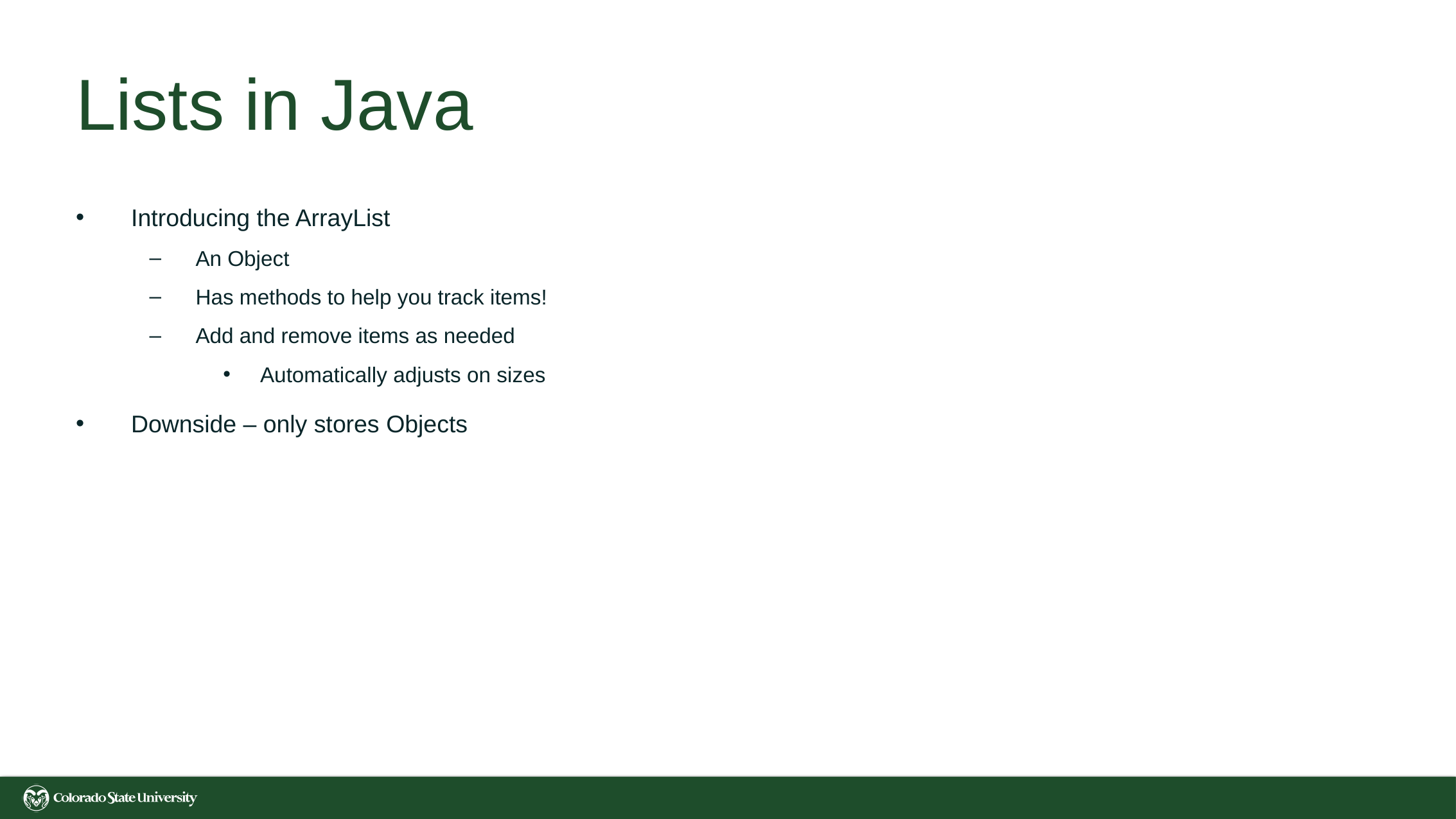

# Lists in Java
Introducing the ArrayList
An Object
Has methods to help you track items!
Add and remove items as needed
Automatically adjusts on sizes
Downside – only stores Objects